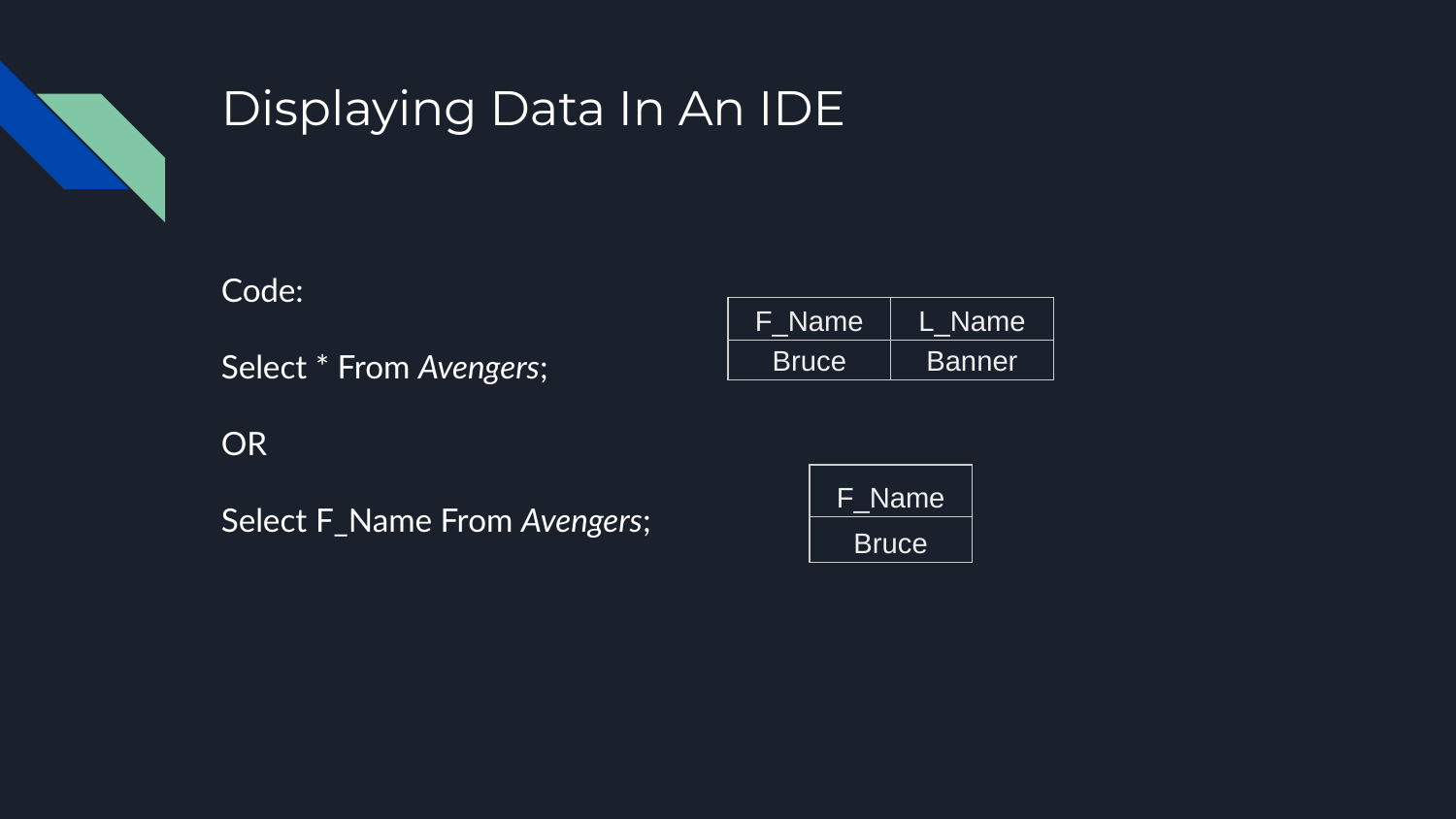

# Displaying Data In An IDE
Code:
Select * From Avengers;
OR
Select F_Name From Avengers;
| F\_Name | L\_Name |
| --- | --- |
| Bruce | Banner |
| F\_Name |
| --- |
| Bruce |